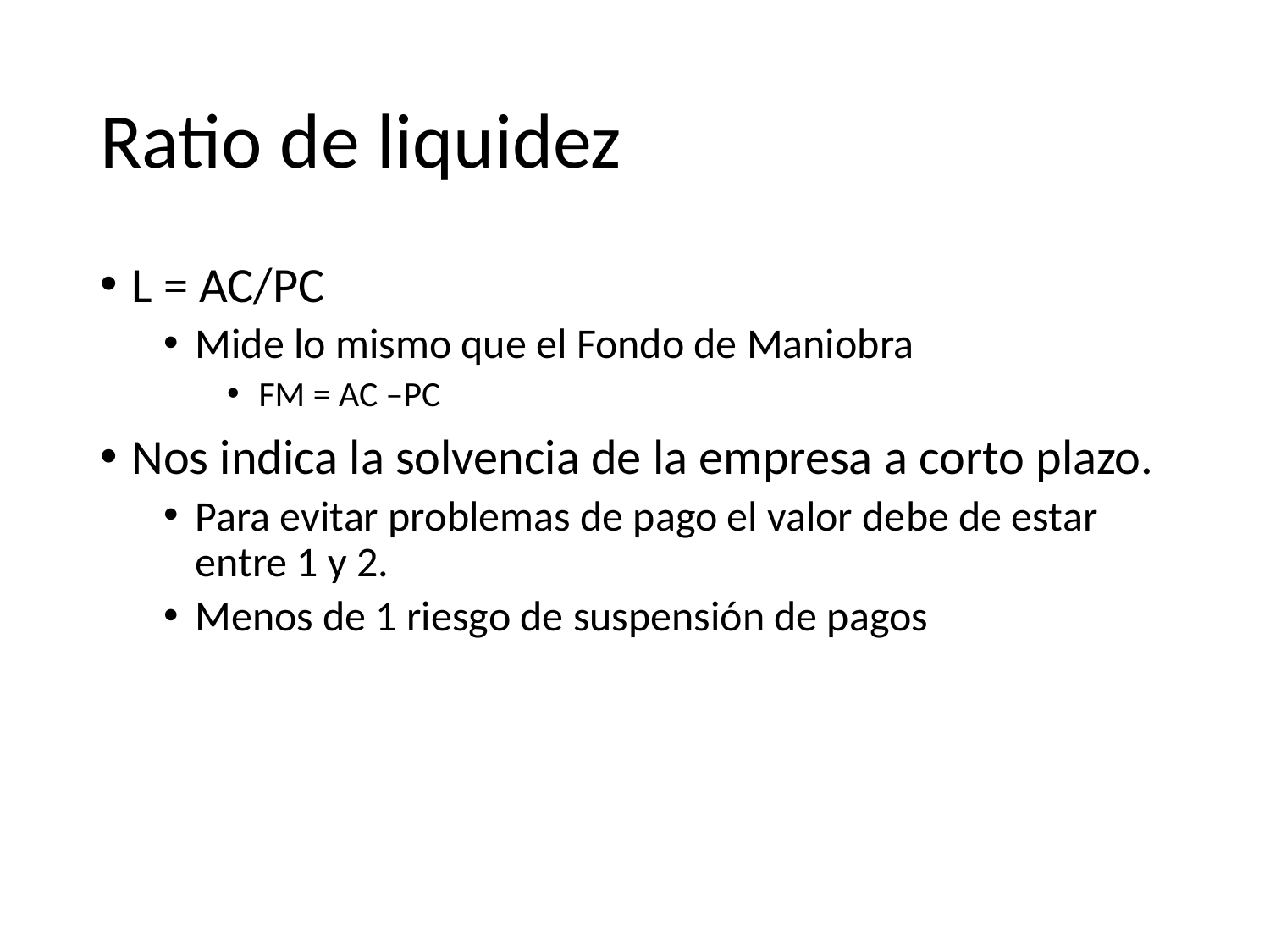

# Ratio de liquidez
L = AC/PC
Mide lo mismo que el Fondo de Maniobra
FM = AC –PC
Nos indica la solvencia de la empresa a corto plazo.
Para evitar problemas de pago el valor debe de estar entre 1 y 2.
Menos de 1 riesgo de suspensión de pagos